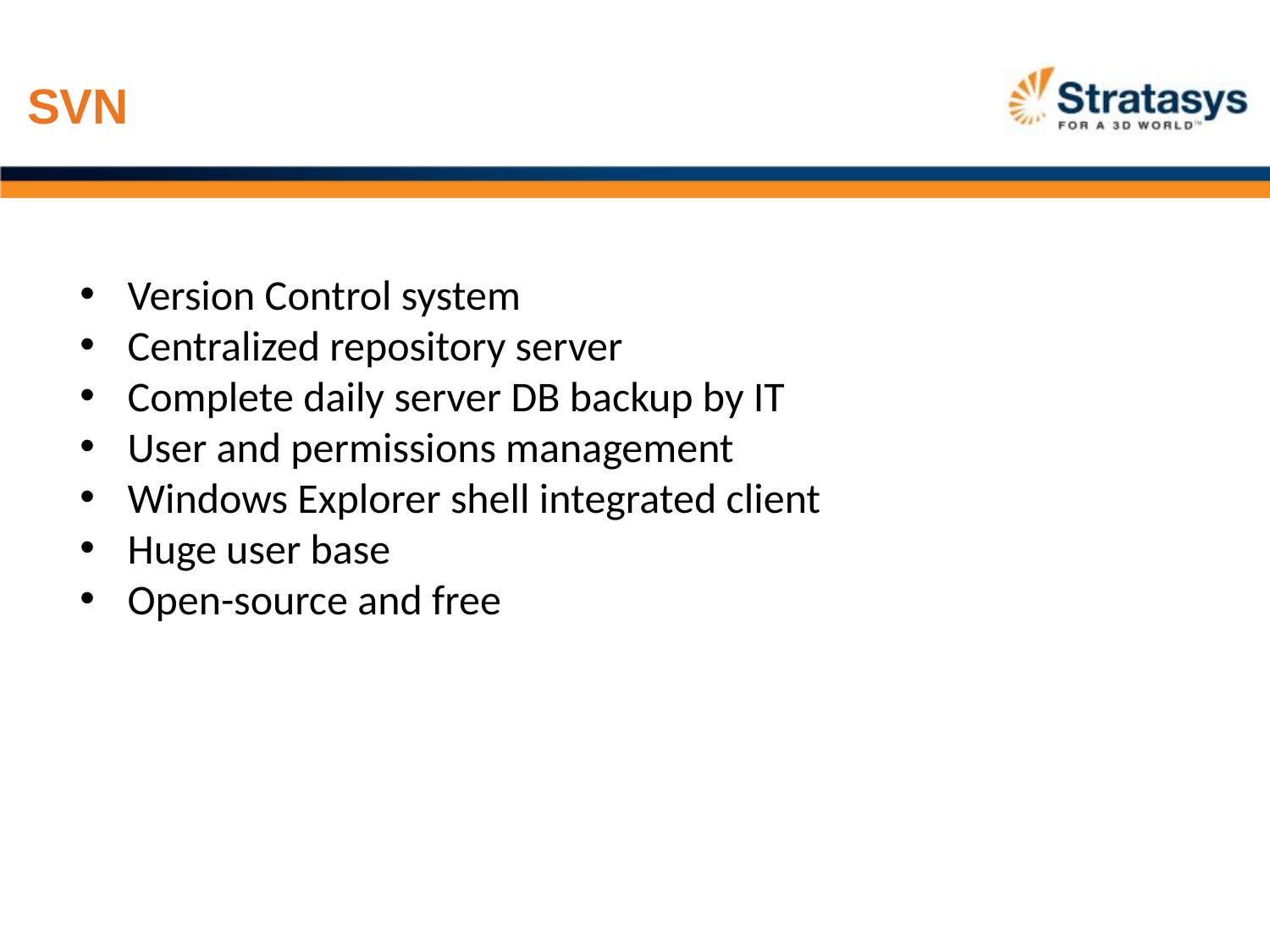

SVN
Version Control system
Centralized repository server
Complete daily server DB backup by IT
User and permissions management
Windows Explorer shell integrated client
Huge user base
Open-source and free